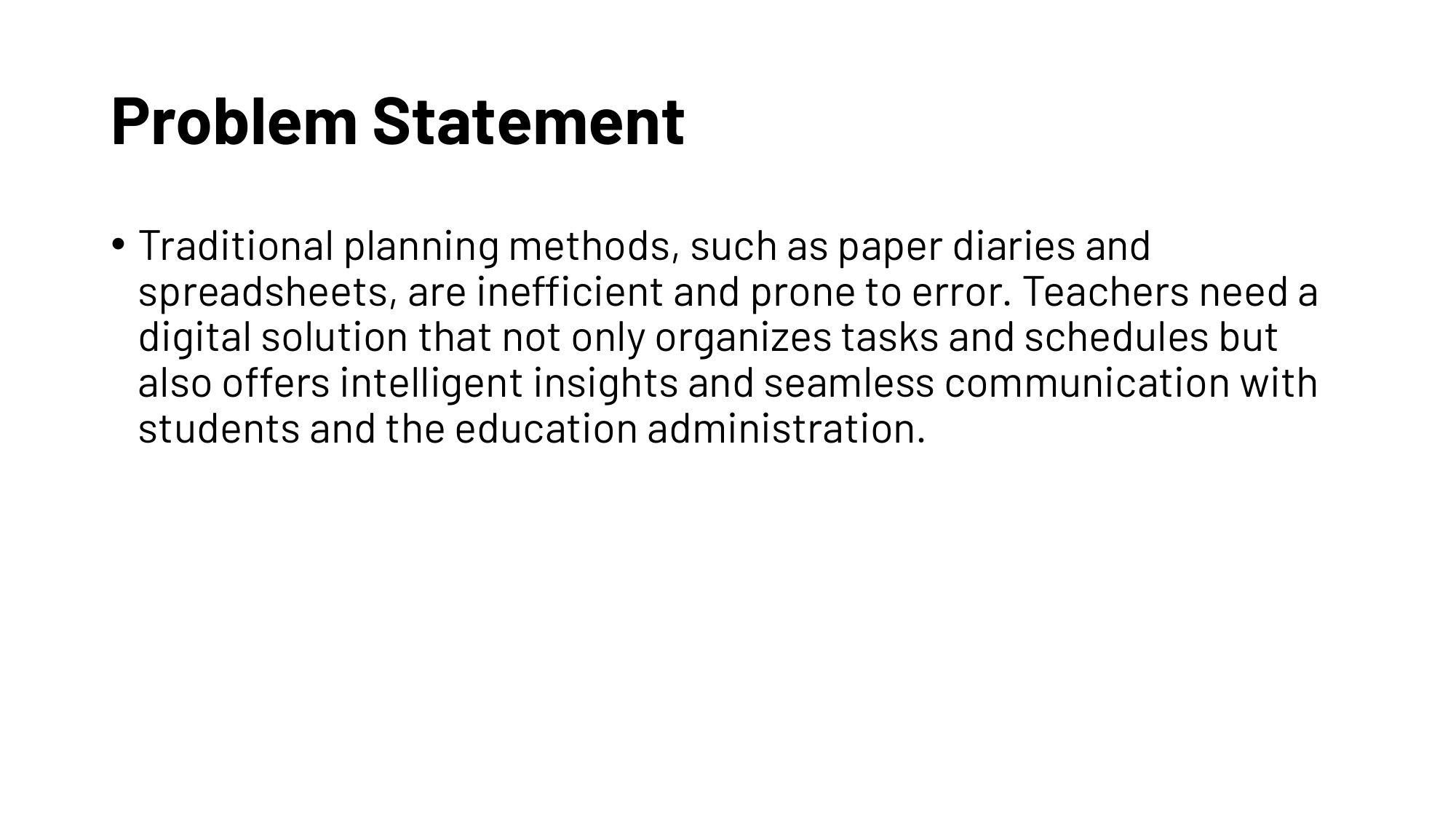

# Problem Statement
Traditional planning methods, such as paper diaries and spreadsheets, are inefficient and prone to error. Teachers need a digital solution that not only organizes tasks and schedules but also offers intelligent insights and seamless communication with students and the education administration.